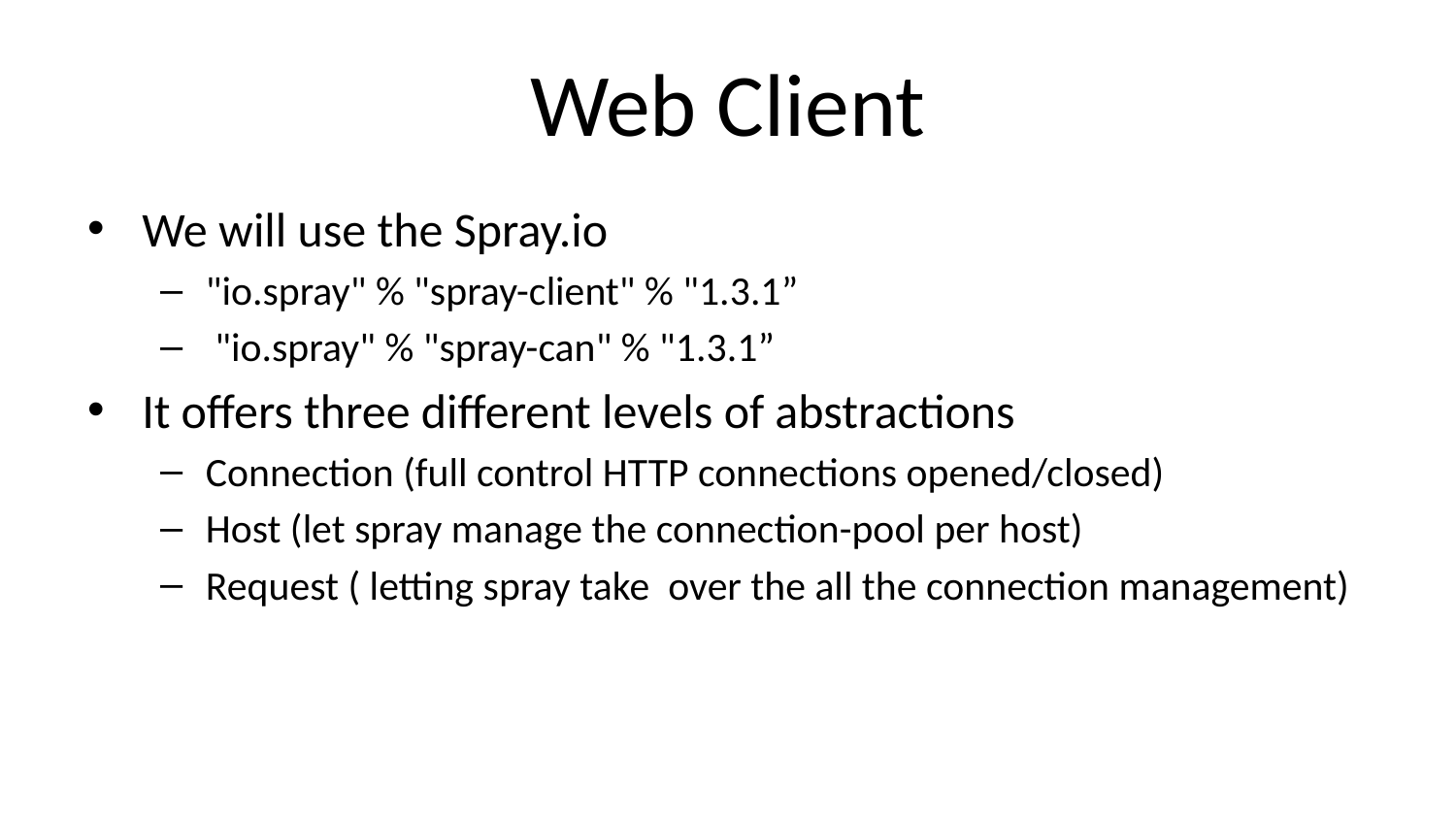

# Web Client
We will use the Spray.io
"io.spray" % "spray-client" % "1.3.1”
 "io.spray" % "spray-can" % "1.3.1”
It offers three different levels of abstractions
Connection (full control HTTP connections opened/closed)
Host (let spray manage the connection-pool per host)
Request ( letting spray take  over the all the connection management)